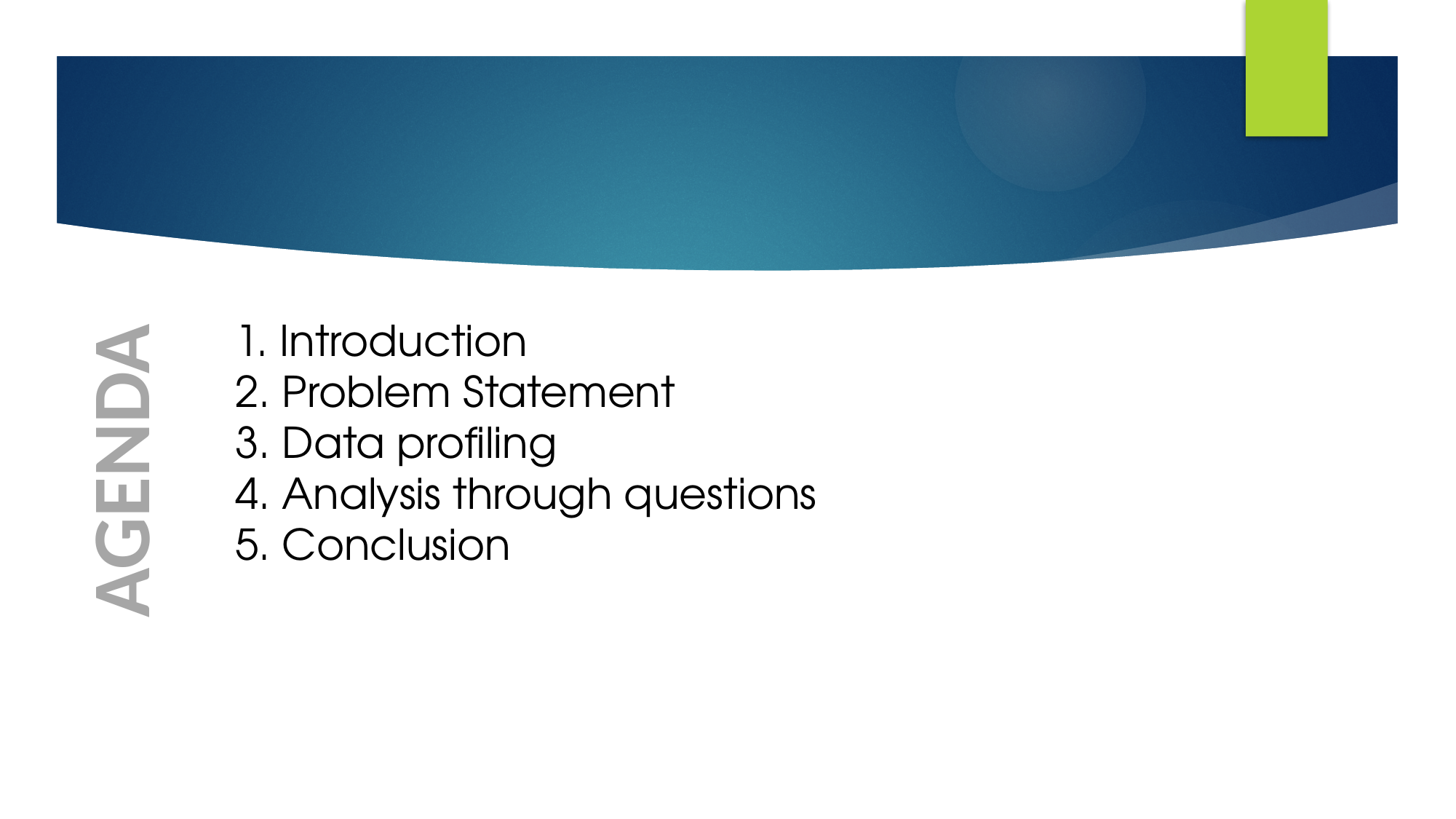

1. Introduction
2. Problem Statement
3. Data profiling
4. Analysis through questions
5. Conclusion
AGENDA